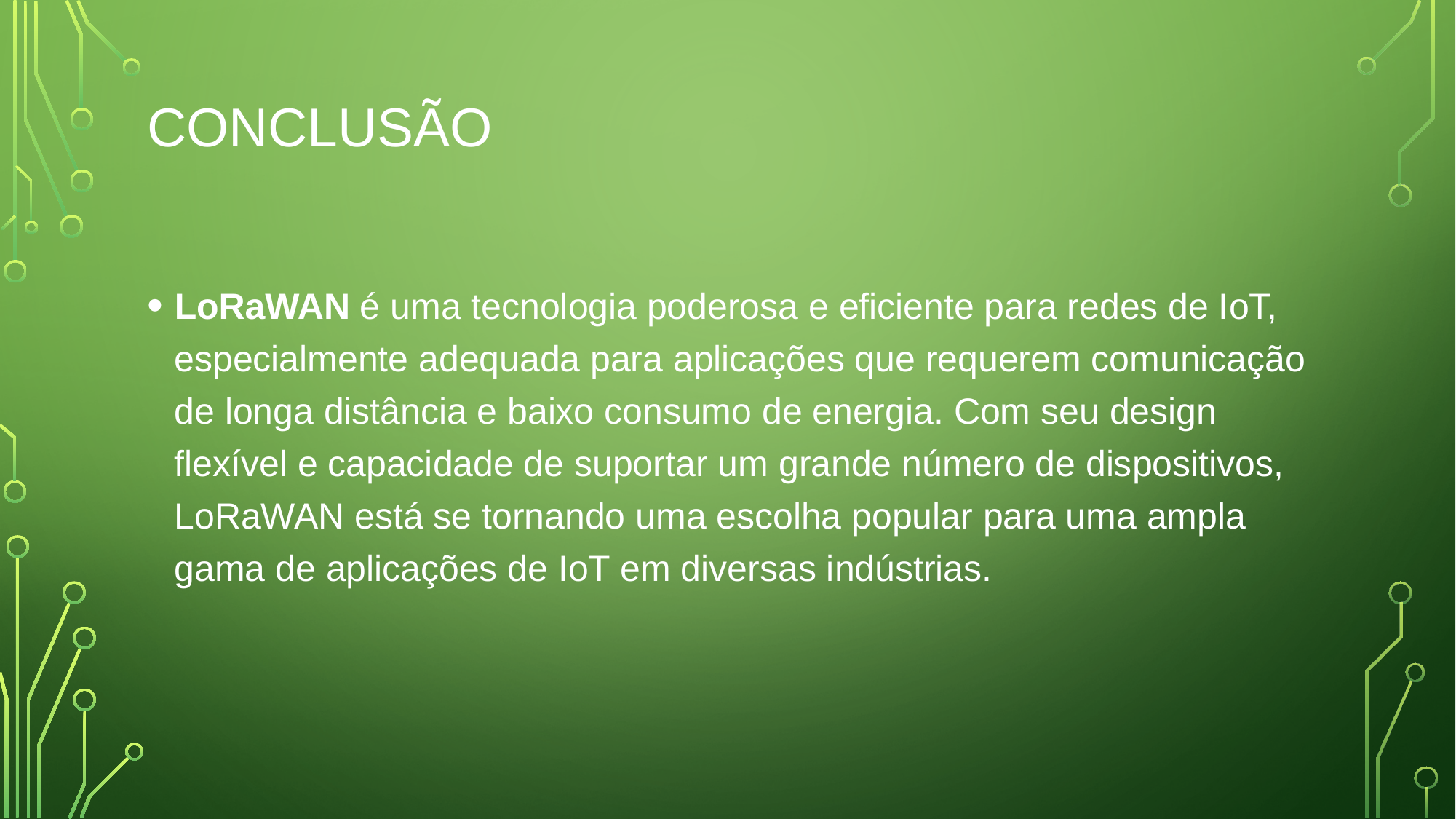

# Conclusão
LoRaWAN é uma tecnologia poderosa e eficiente para redes de IoT, especialmente adequada para aplicações que requerem comunicação de longa distância e baixo consumo de energia. Com seu design flexível e capacidade de suportar um grande número de dispositivos, LoRaWAN está se tornando uma escolha popular para uma ampla gama de aplicações de IoT em diversas indústrias.